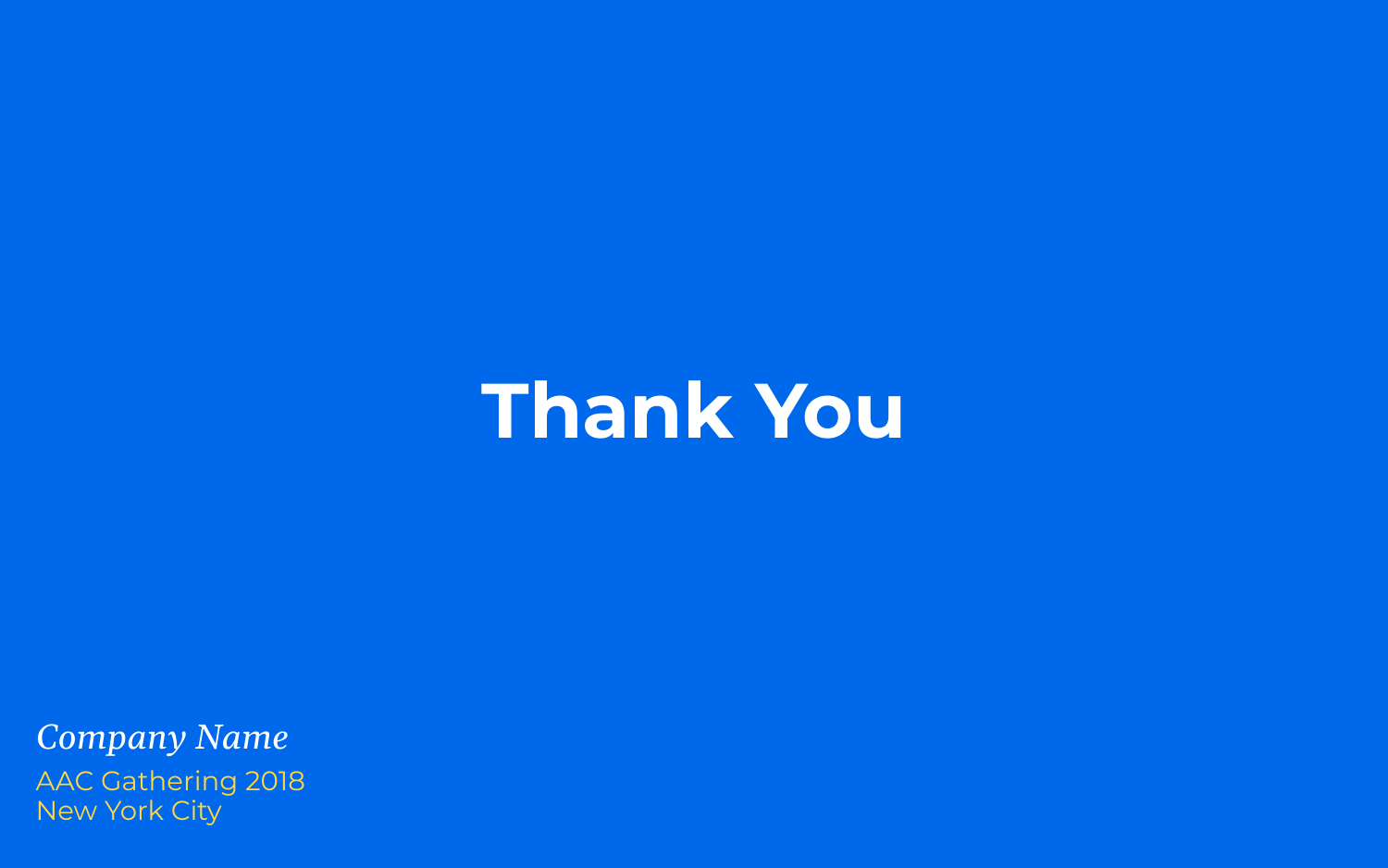

Company Name
AAC Gathering 2018
New York City